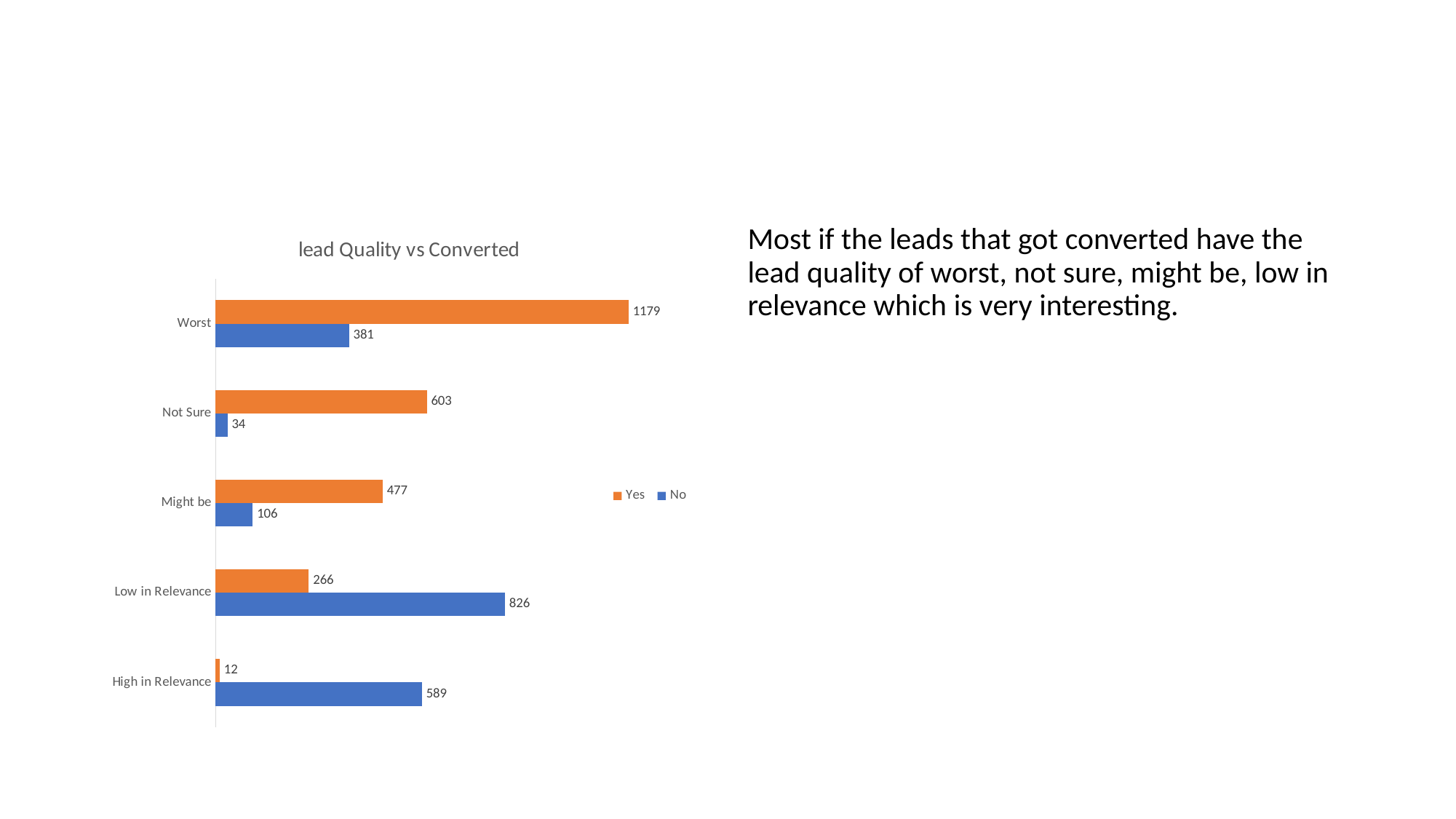

#

### Chart: lead Quality vs Converted

| Category | No | Yes |
|---|---|---|
| High in Relevance | 589.0 | 12.0 |
| Low in Relevance | 826.0 | 266.0 |
| Might be | 106.0 | 477.0 |
| Not Sure | 34.0 | 603.0 |
| Worst | 381.0 | 1179.0 |
Most if the leads that got converted have the lead quality of worst, not sure, might be, low in relevance which is very interesting.